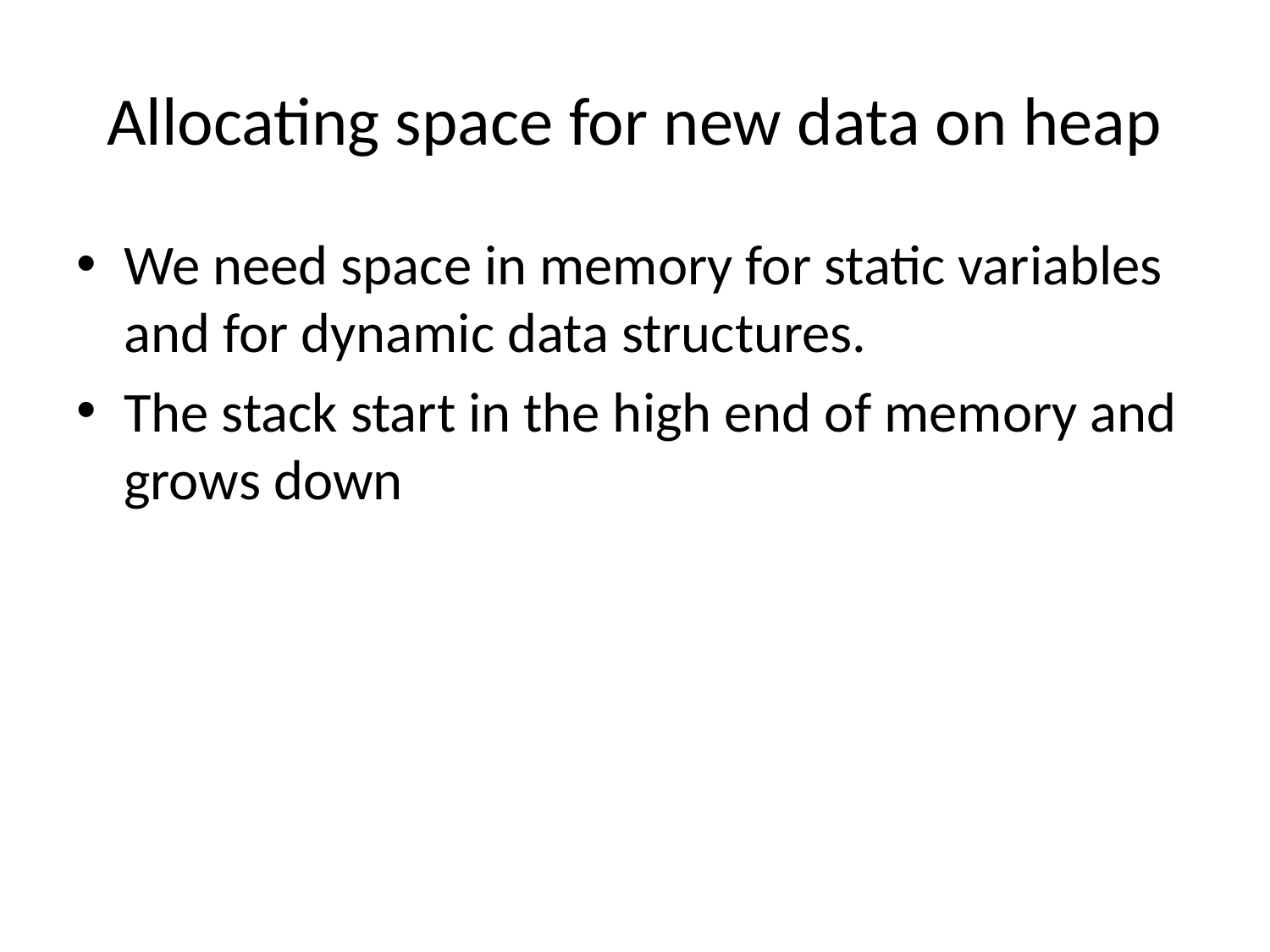

# Allocating space for new data on heap
We need space in memory for static variables and for dynamic data structures.
The stack start in the high end of memory and grows down